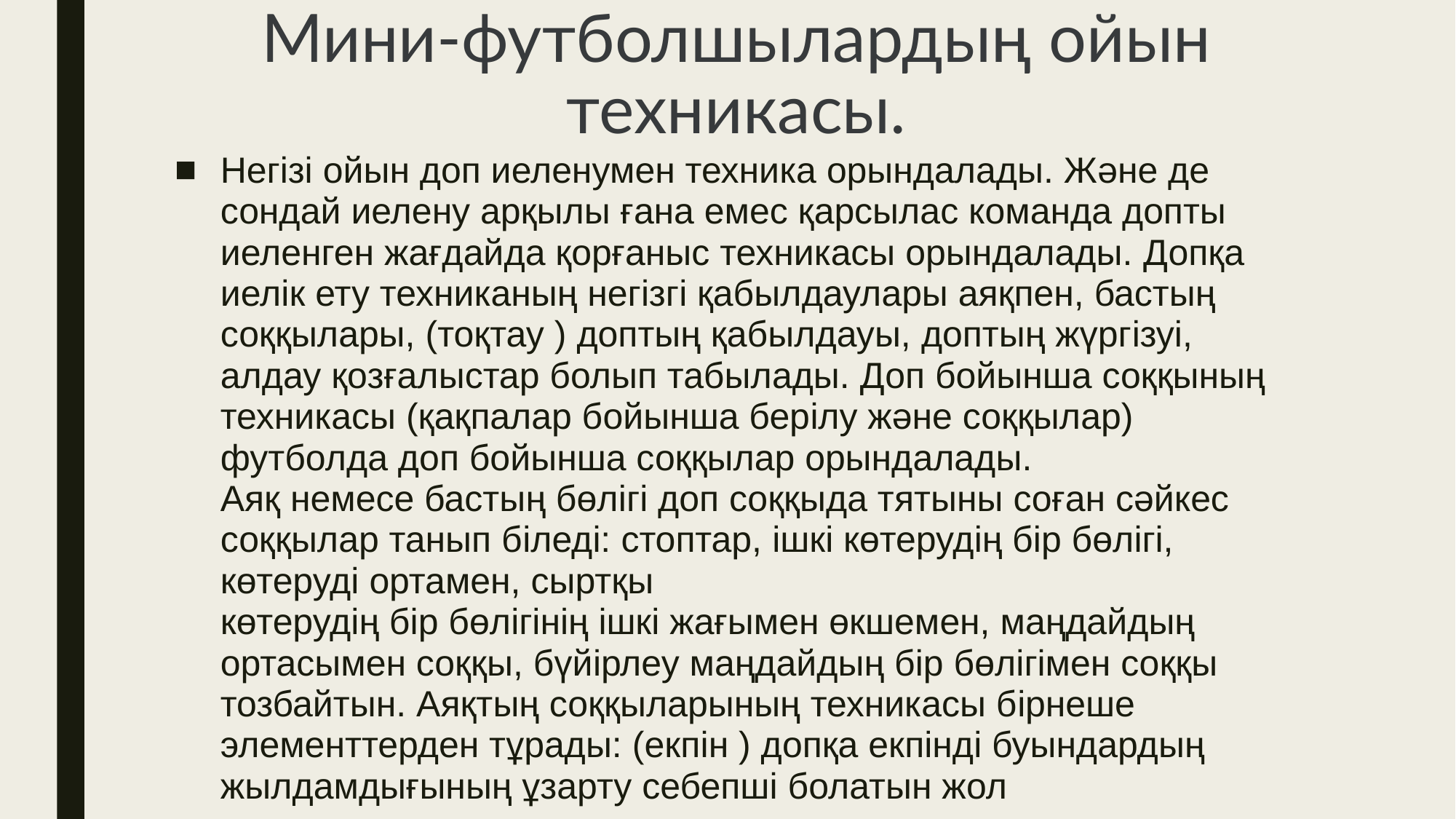

# Мини-футболшылардың ойын техникасы.
Негізі ойын доп иеленумен техника орындалады. Және де сондай иелену арқылы ғана емес қарсылас команда допты иеленген жағдайда қорғаныс техникасы орындалады. Допқа иелiк ету техниканың негiзгi қабылдаулары аяқпен, бастың соққылары, (тоқтау ) доптың қабылдауы, доптың жүргiзуi, алдау қозғалыстар болып табылады. Доп бойынша соққының техникасы (қақпалар бойынша берiлу және соққылар) футболда доп бойынша соққылар орындалады.
Аяқ немесе бастың бөлiгi доп соққыда тятыны соған сәйкес соққылар танып бiледi: стоптар, iшкi көтерудiң бiр бөлiгi, көтерудi ортамен, сыртқы
көтерудiң бiр бөлiгiнiң iшкi жағымен өкшемен, маңдайдың ортасымен соққы, бүйiрлеу маңдайдың бiр бөлiгiмен соққы тозбайтын. Аяқтың соққыларының техникасы бiрнеше элементтерден тұрады: (екпiн ) допқа екпiндi буындардың жылдамдығының ұзарту себепшi болатын жол